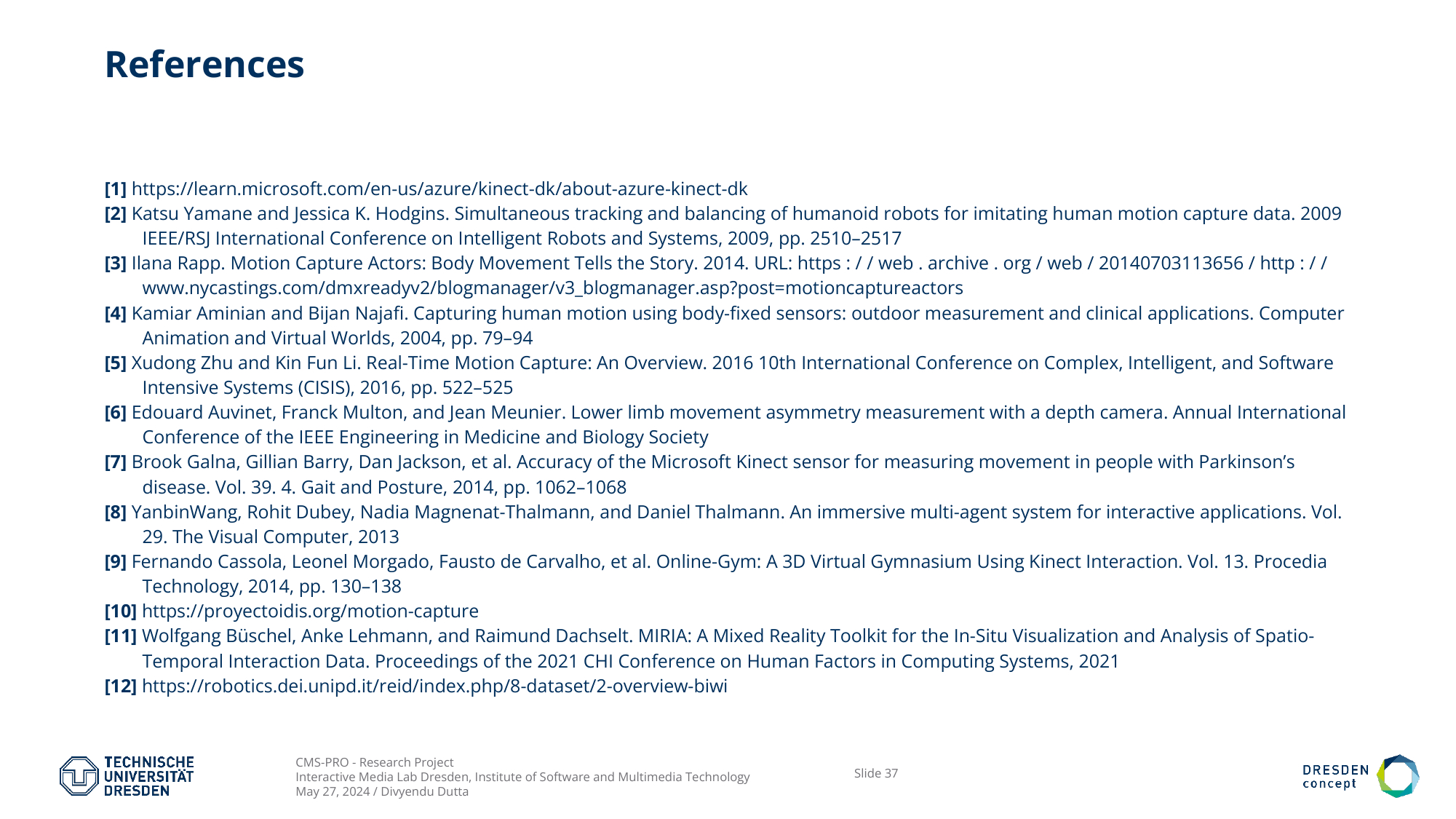

# References
[1] https://learn.microsoft.com/en-us/azure/kinect-dk/about-azure-kinect-dk
[2] Katsu Yamane and Jessica K. Hodgins. Simultaneous tracking and balancing of humanoid robots for imitating human motion capture data. 2009
        IEEE/RSJ International Conference on Intelligent Robots and Systems, 2009, pp. 2510–2517
[3] Ilana Rapp. Motion Capture Actors: Body Movement Tells the Story. 2014. URL: https : / / web . archive . org / web / 20140703113656 / http : / /
        www.nycastings.com/dmxreadyv2/blogmanager/v3_blogmanager.asp?post=motioncaptureactors
[4] Kamiar Aminian and Bijan Najafi. Capturing human motion using body-fixed sensors: outdoor measurement and clinical applications. Computer
        Animation and Virtual Worlds, 2004, pp. 79–94
[5] Xudong Zhu and Kin Fun Li. Real-Time Motion Capture: An Overview. 2016 10th International Conference on Complex, Intelligent, and Software
        Intensive Systems (CISIS), 2016, pp. 522–525
[6] Edouard Auvinet, Franck Multon, and Jean Meunier. Lower limb movement asymmetry measurement with a depth camera. Annual International
        Conference of the IEEE Engineering in Medicine and Biology Society
[7] Brook Galna, Gillian Barry, Dan Jackson, et al. Accuracy of the Microsoft Kinect sensor for measuring movement in people with Parkinson’s
        disease. Vol. 39. 4. Gait and Posture, 2014, pp. 1062–1068
[8] YanbinWang, Rohit Dubey, Nadia Magnenat-Thalmann, and Daniel Thalmann. An immersive multi-agent system for interactive applications. Vol.
        29. The Visual Computer, 2013
[9] Fernando Cassola, Leonel Morgado, Fausto de Carvalho, et al. Online-Gym: A 3D Virtual Gymnasium Using Kinect Interaction. Vol. 13. Procedia
        Technology, 2014, pp. 130–138
[10] https://proyectoidis.org/motion-capture
[11] Wolfgang Büschel, Anke Lehmann, and Raimund Dachselt. MIRIA: A Mixed Reality Toolkit for the In-Situ Visualization and Analysis of Spatio-
        Temporal Interaction Data. Proceedings of the 2021 CHI Conference on Human Factors in Computing Systems, 2021
[12] https://robotics.dei.unipd.it/reid/index.php/8-dataset/2-overview-biwi